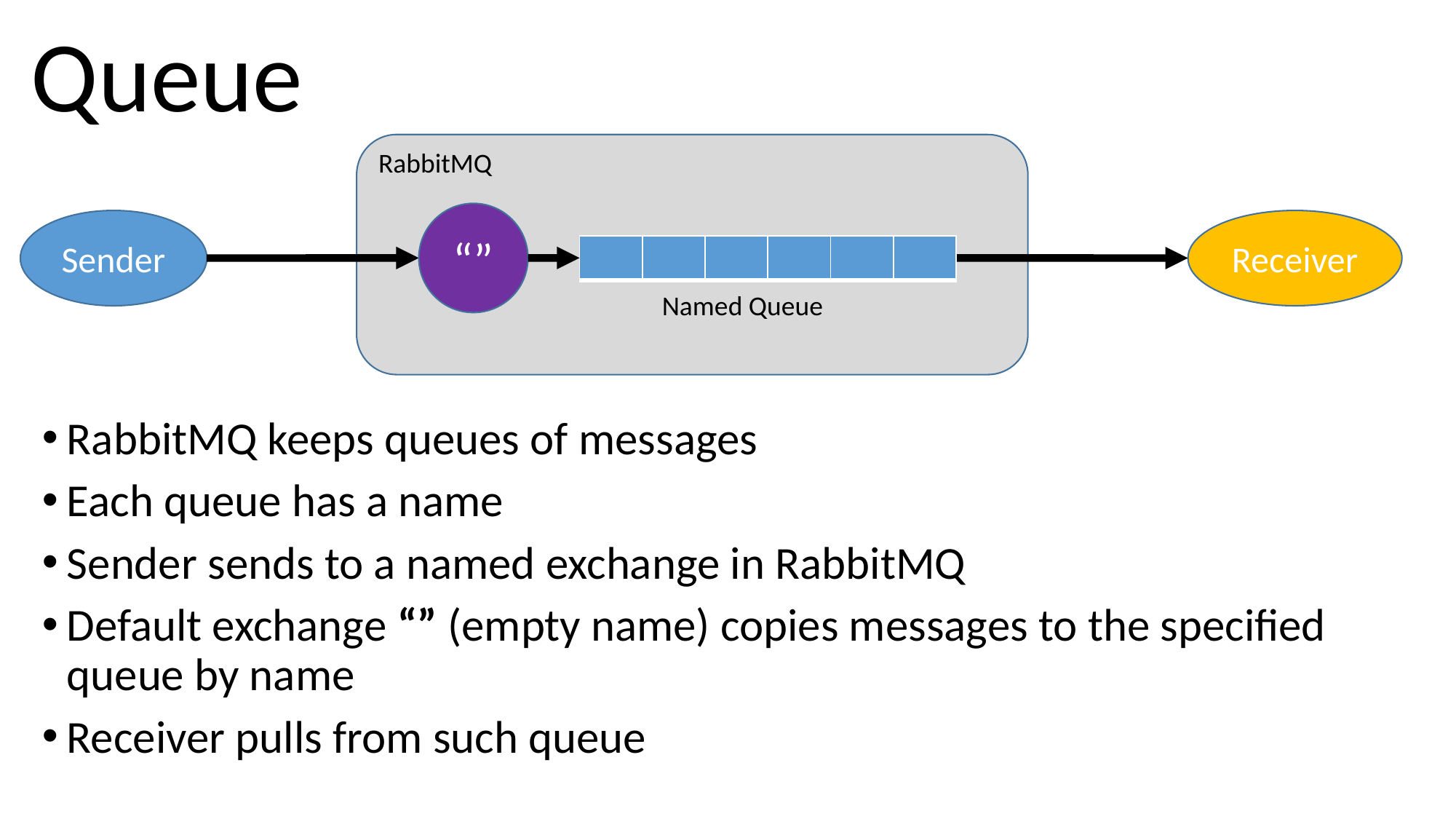

# Queue

RabbitMQ
“”
Receiver
Sender
|  |  |  |  |  |  |
| --- | --- | --- | --- | --- | --- |
Named Queue
RabbitMQ keeps queues of messages
Each queue has a name
Sender sends to a named exchange in RabbitMQ
Default exchange “” (empty name) copies messages to the specified queue by name
Receiver pulls from such queue